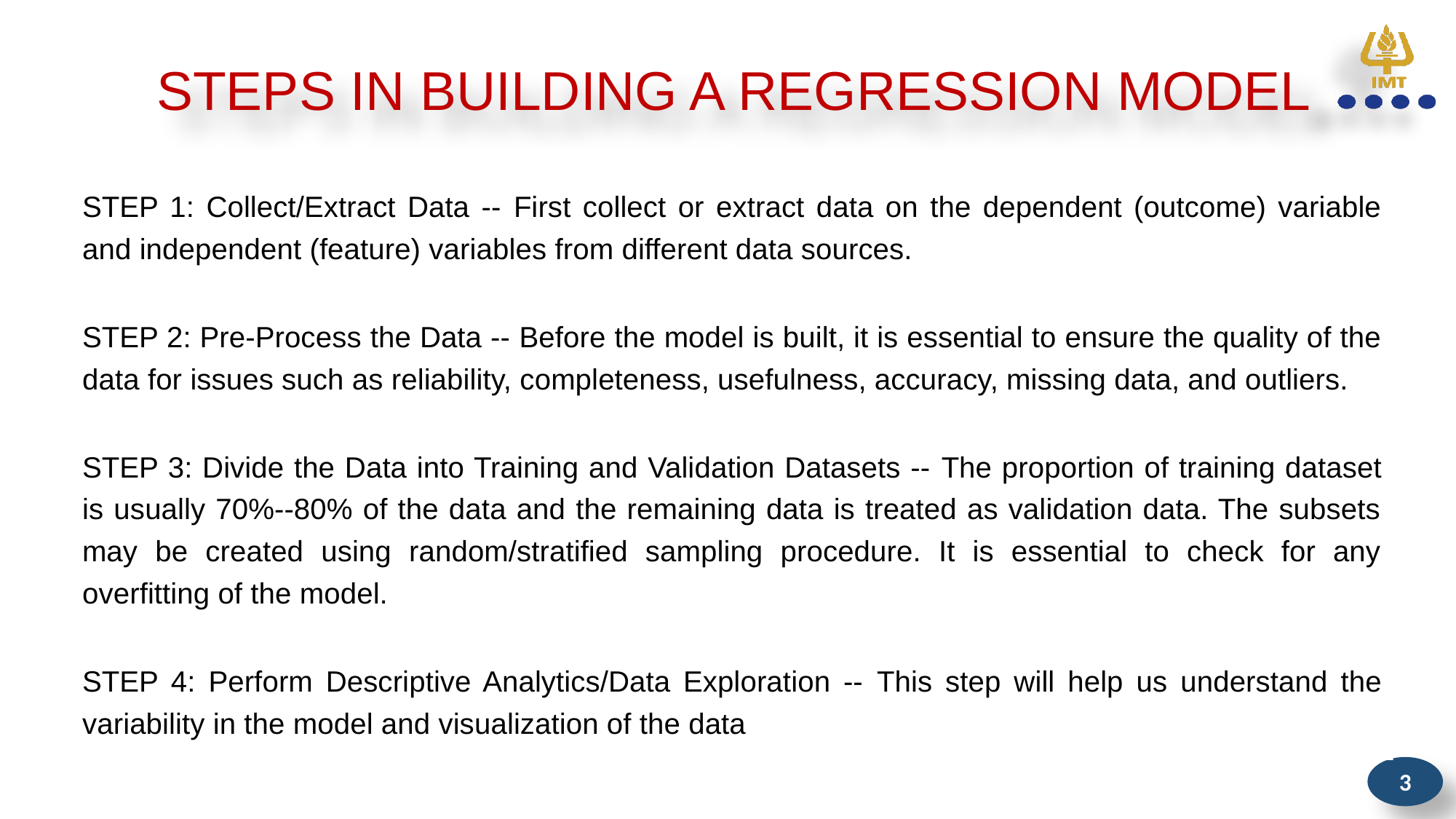

# STEPS IN BUILDING A REGRESSION MODEL
STEP 1: Collect/Extract Data -- First collect or extract data on the dependent (outcome) variable and independent (feature) variables from different data sources.

STEP 2: Pre-Process the Data -- Before the model is built, it is essential to ensure the quality of the data for issues such as reliability, completeness, usefulness, accuracy, missing data, and outliers.

STEP 3: Divide the Data into Training and Validation Datasets -- The proportion of training dataset is usually 70%--80% of the data and the remaining data is treated as validation data. The subsets may be created using random/stratified sampling procedure. It is essential to check for any overfitting of the model.

STEP 4: Perform Descriptive Analytics/Data Exploration -- This step will help us understand the variability in the model and visualization of the data